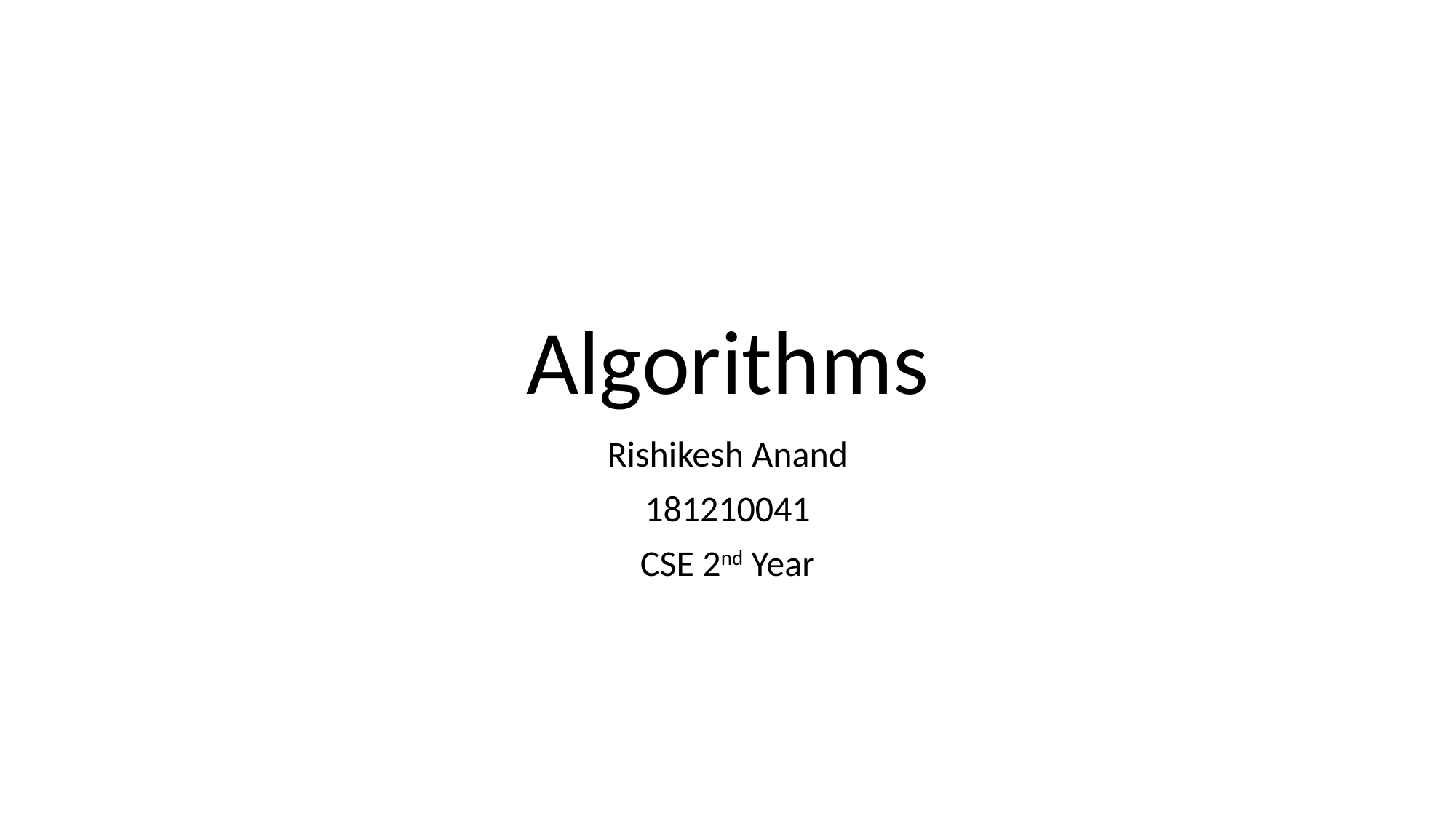

# Algorithms
Rishikesh Anand
181210041
CSE 2nd Year